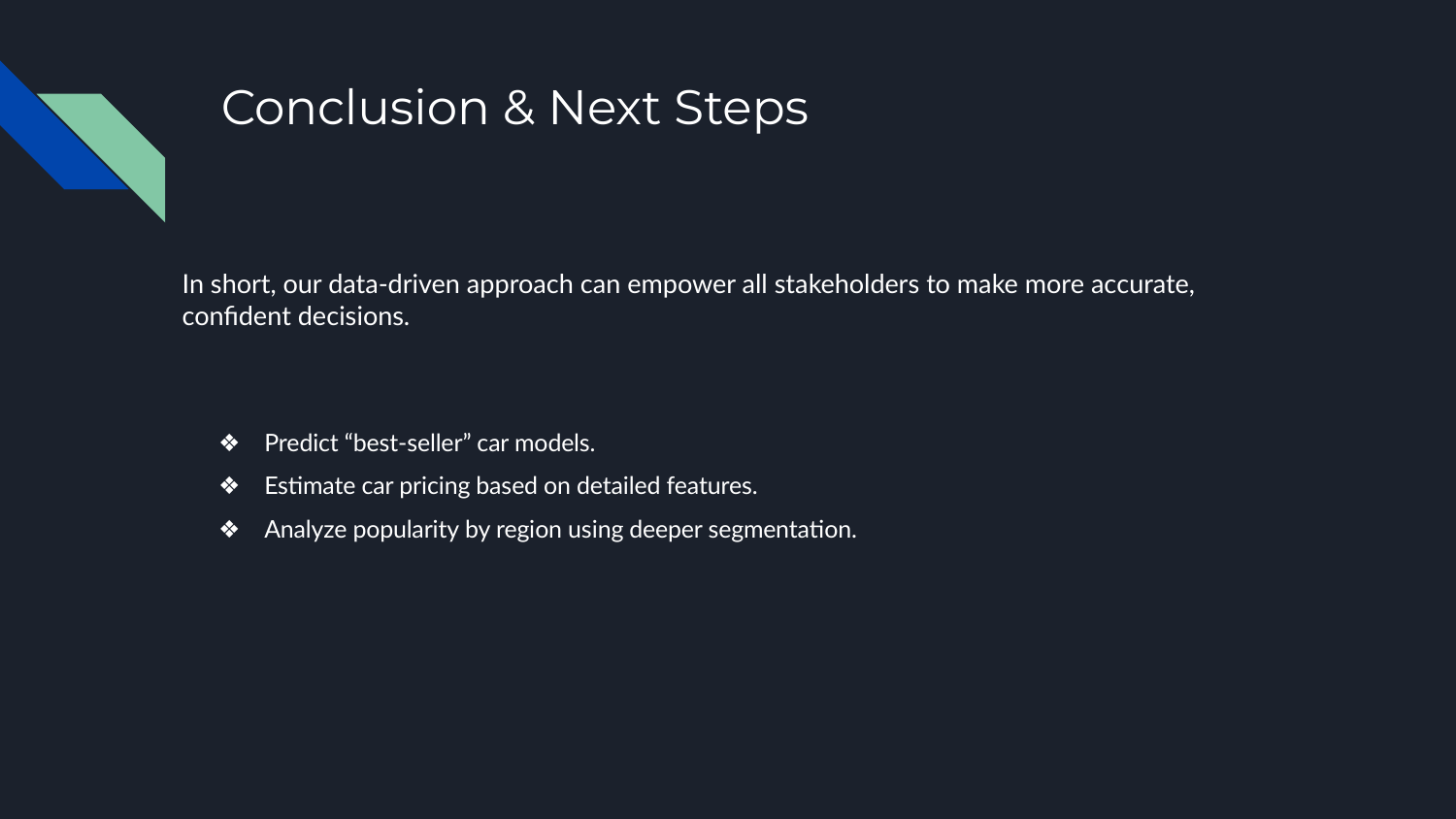

# Conclusion & Next Steps
In short, our data-driven approach can empower all stakeholders to make more accurate, confident decisions.

Predict “best-seller” car models.
Estimate car pricing based on detailed features.
Analyze popularity by region using deeper segmentation.